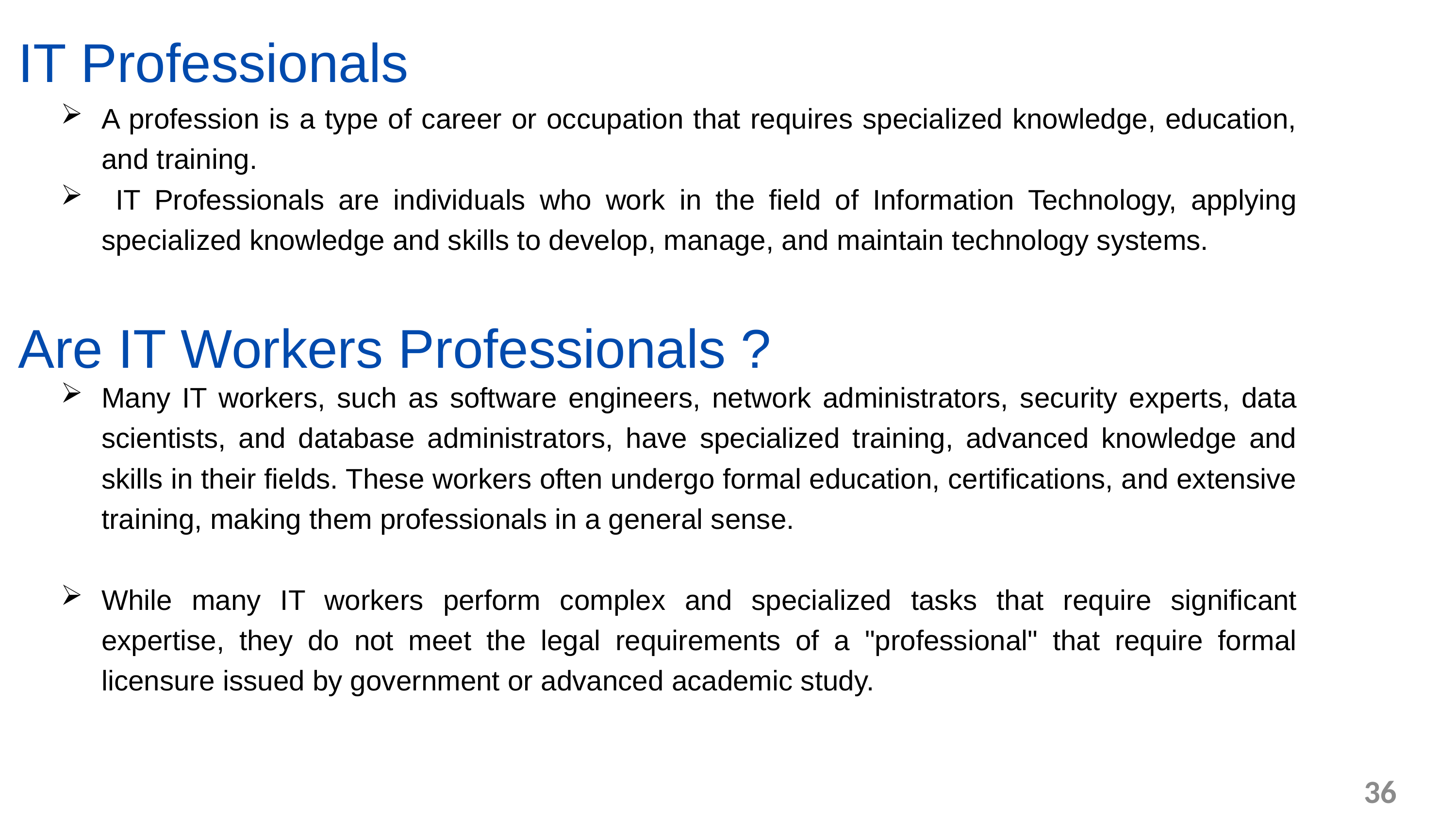

IT Professionals
A profession is a type of career or occupation that requires specialized knowledge, education, and training.
 IT Professionals are individuals who work in the field of Information Technology, applying specialized knowledge and skills to develop, manage, and maintain technology systems.
Are IT Workers Professionals ?
Many IT workers, such as software engineers, network administrators, security experts, data scientists, and database administrators, have specialized training, advanced knowledge and skills in their fields. These workers often undergo formal education, certifications, and extensive training, making them professionals in a general sense.

While many IT workers perform complex and specialized tasks that require significant expertise, they do not meet the legal requirements of a "professional" that require formal licensure issued by government or advanced academic study.
36